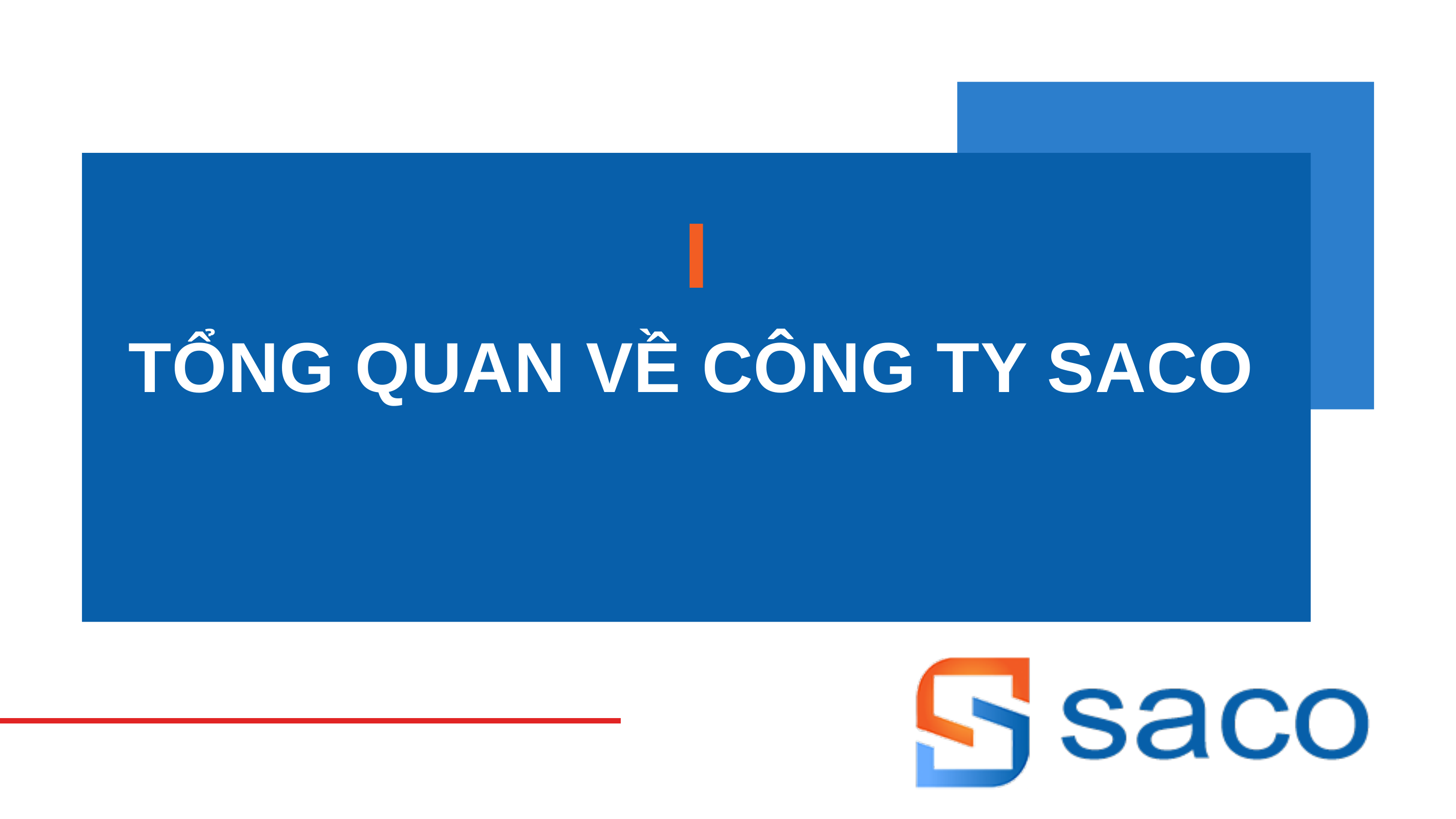

I
TỔNG QUAN VỀ CÔNG TY SACO